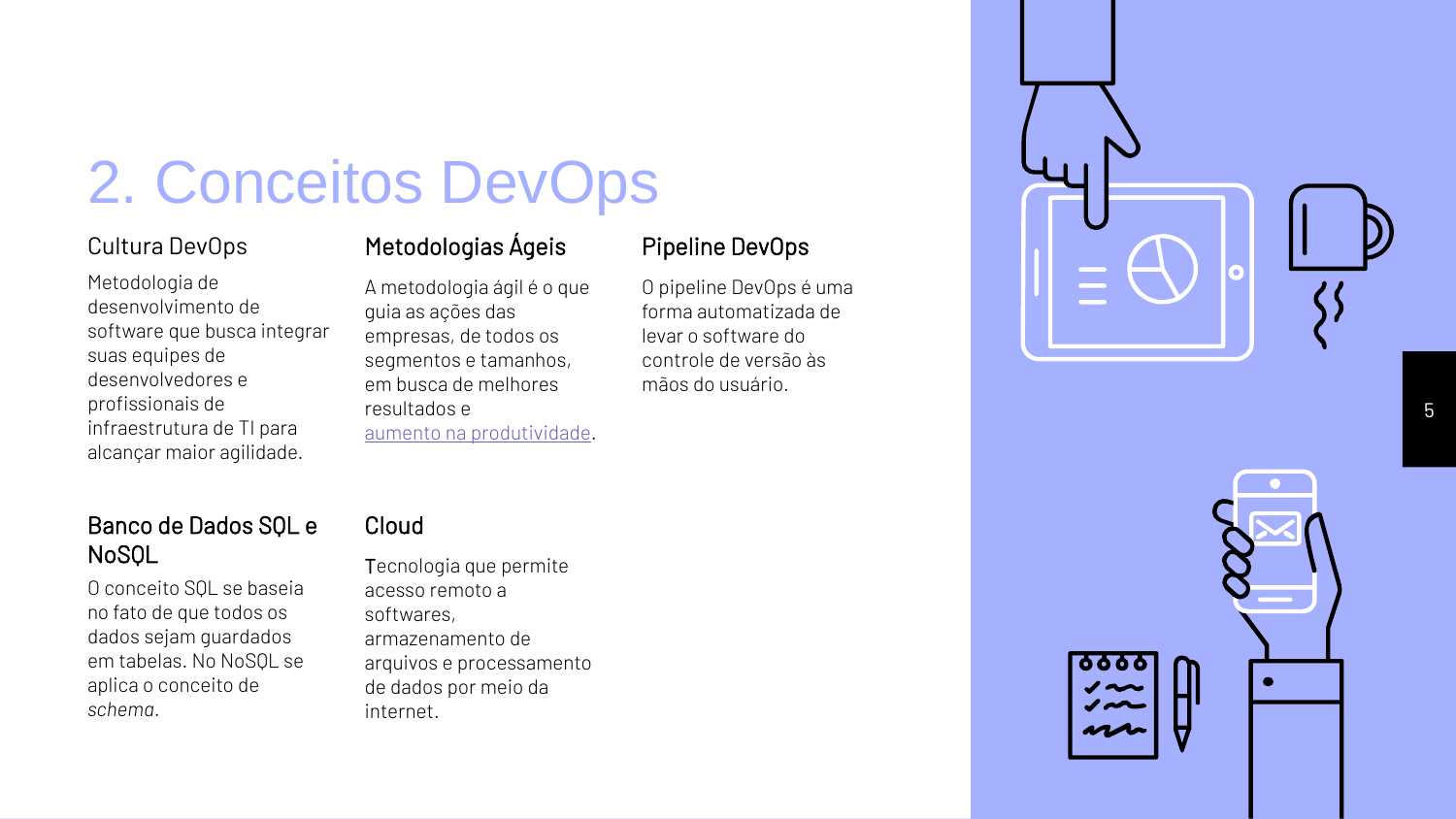

# 2. Conceitos DevOps
Cultura DevOps

Metodologia de desenvolvimento de software que busca integrar suas equipes de desenvolvedores e profissionais de infraestrutura de TI para alcançar maior agilidade.
Metodologias Ágeis

A metodologia ágil é o que guia as ações das empresas, de todos os segmentos e tamanhos, em busca de melhores resultados e aumento na produtividade.
Pipeline DevOps

O pipeline DevOps é uma forma automatizada de levar o software do controle de versão às mãos do usuário.

5
Banco de Dados SQL e NoSQL

O conceito SQL se baseia no fato de que todos os dados sejam guardados em tabelas. No NoSQL se aplica o conceito de schema.
Cloud

Tecnologia que permite acesso remoto a softwares, armazenamento de arquivos e processamento de dados por meio da internet.